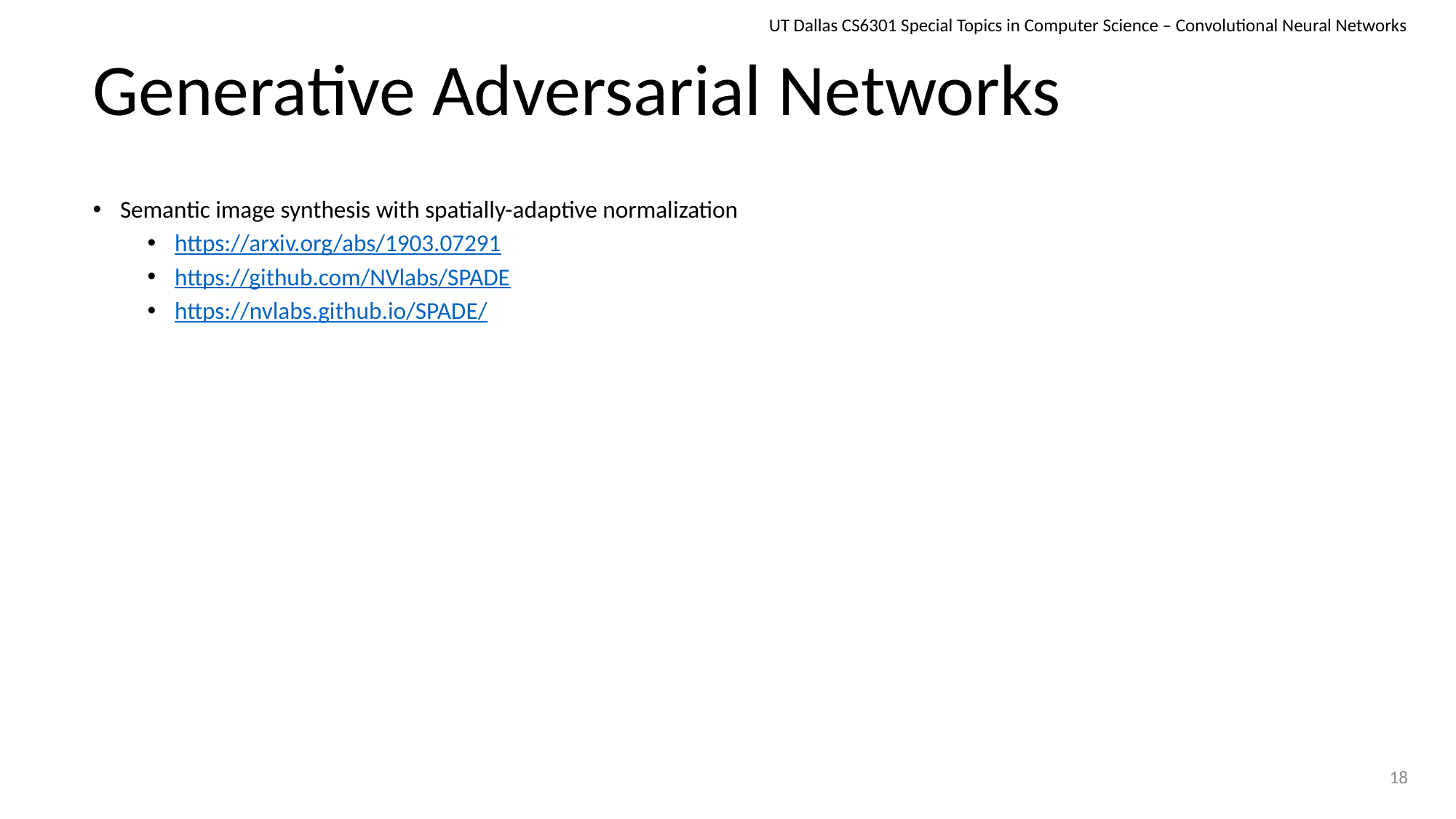

UT Dallas CS6301 Special Topics in Computer Science – Convolutional Neural Networks
# Generative Adversarial Networks
Semantic image synthesis with spatially-adaptive normalization
https://arxiv.org/abs/1903.07291
https://github.com/NVlabs/SPADE
https://nvlabs.github.io/SPADE/

18